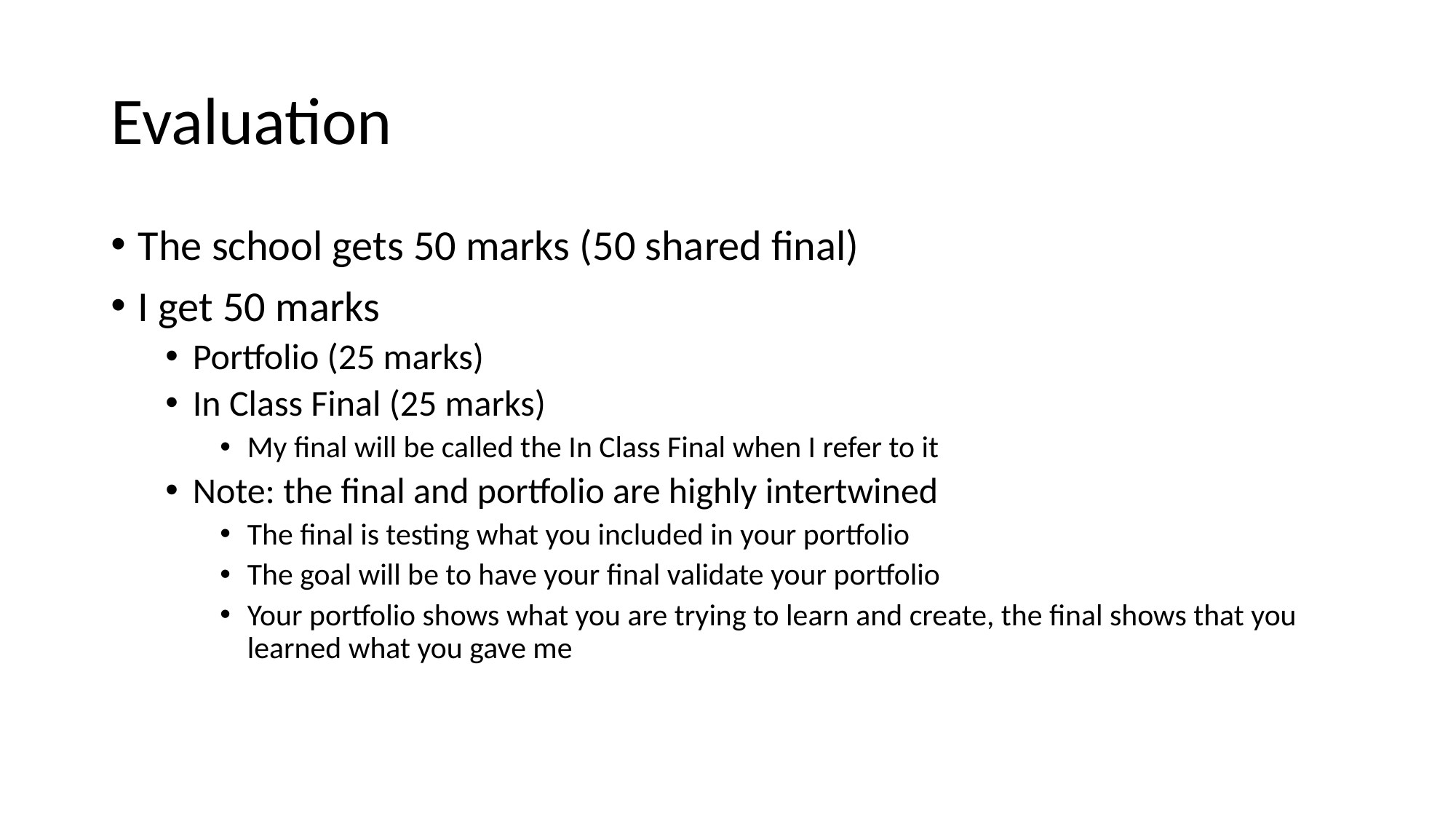

# Evaluation
The school gets 50 marks (50 shared final)
I get 50 marks
Portfolio (25 marks)
In Class Final (25 marks)
My final will be called the In Class Final when I refer to it
Note: the final and portfolio are highly intertwined
The final is testing what you included in your portfolio
The goal will be to have your final validate your portfolio
Your portfolio shows what you are trying to learn and create, the final shows that you learned what you gave me